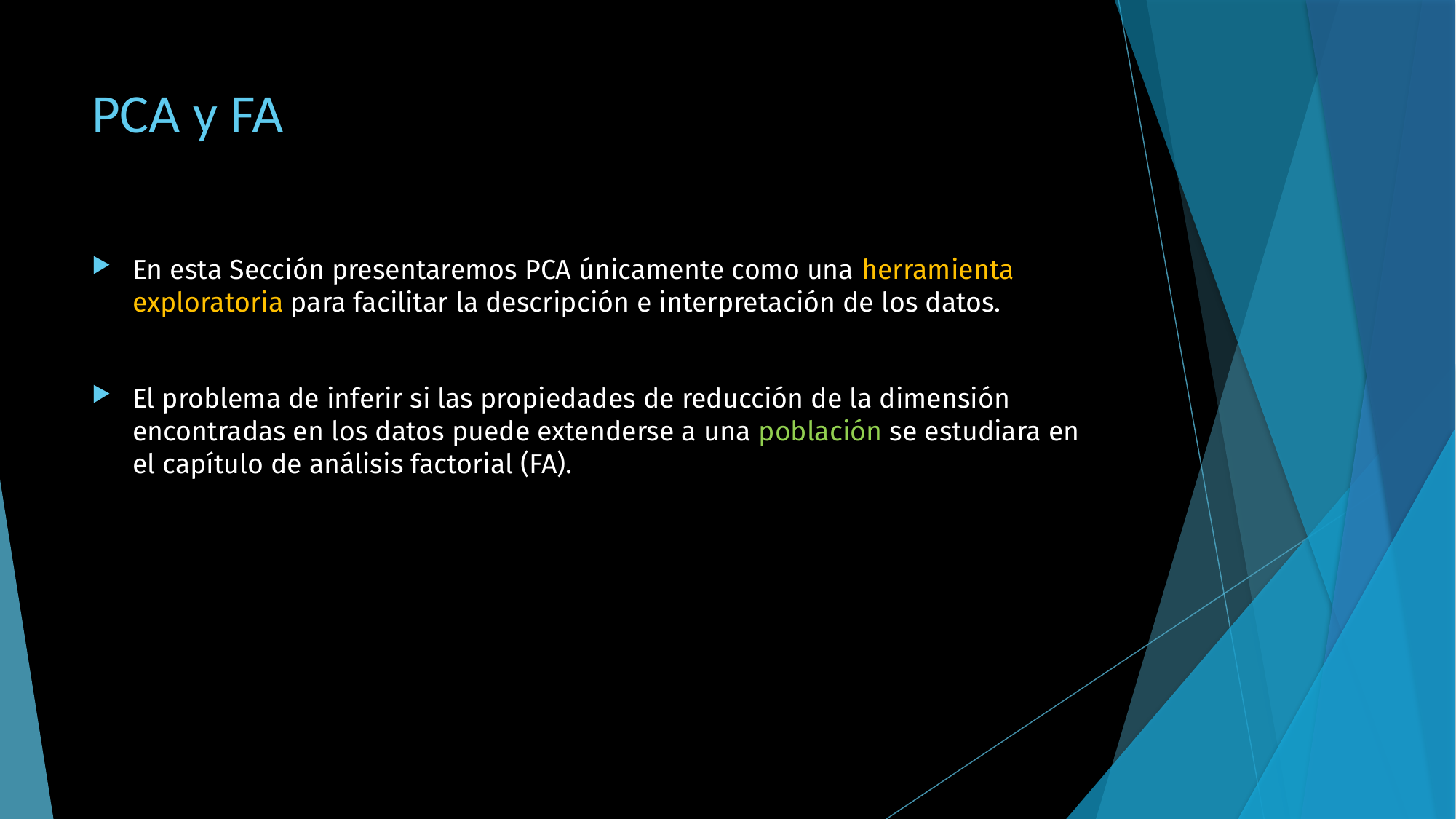

# PCA y FA

En esta Sección presentaremos PCA únicamente como una herramienta exploratoria para facilitar la descripción e interpretación de los datos.

El problema de inferir si las propiedades de reducción de la dimensión encontradas en los datos puede extenderse a una población se estudiara en el capítulo de análisis factorial (FA).